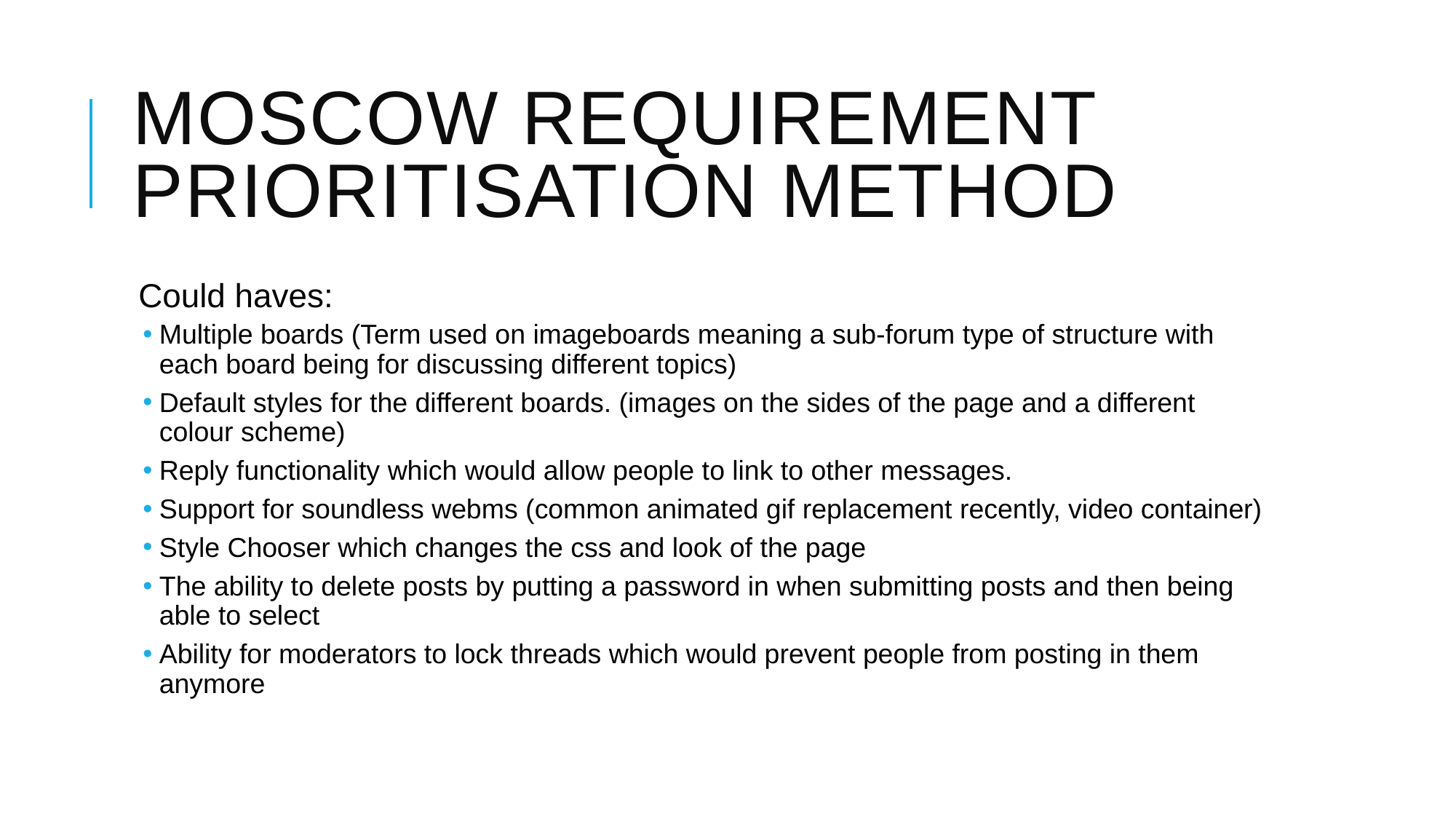

# Moscow requirement prioritisation method
Could haves:
Multiple boards (Term used on imageboards meaning a sub-forum type of structure with each board being for discussing different topics)
Default styles for the different boards. (images on the sides of the page and a different colour scheme)
Reply functionality which would allow people to link to other messages.
Support for soundless webms (common animated gif replacement recently, video container)
Style Chooser which changes the css and look of the page
The ability to delete posts by putting a password in when submitting posts and then being able to select
Ability for moderators to lock threads which would prevent people from posting in them anymore